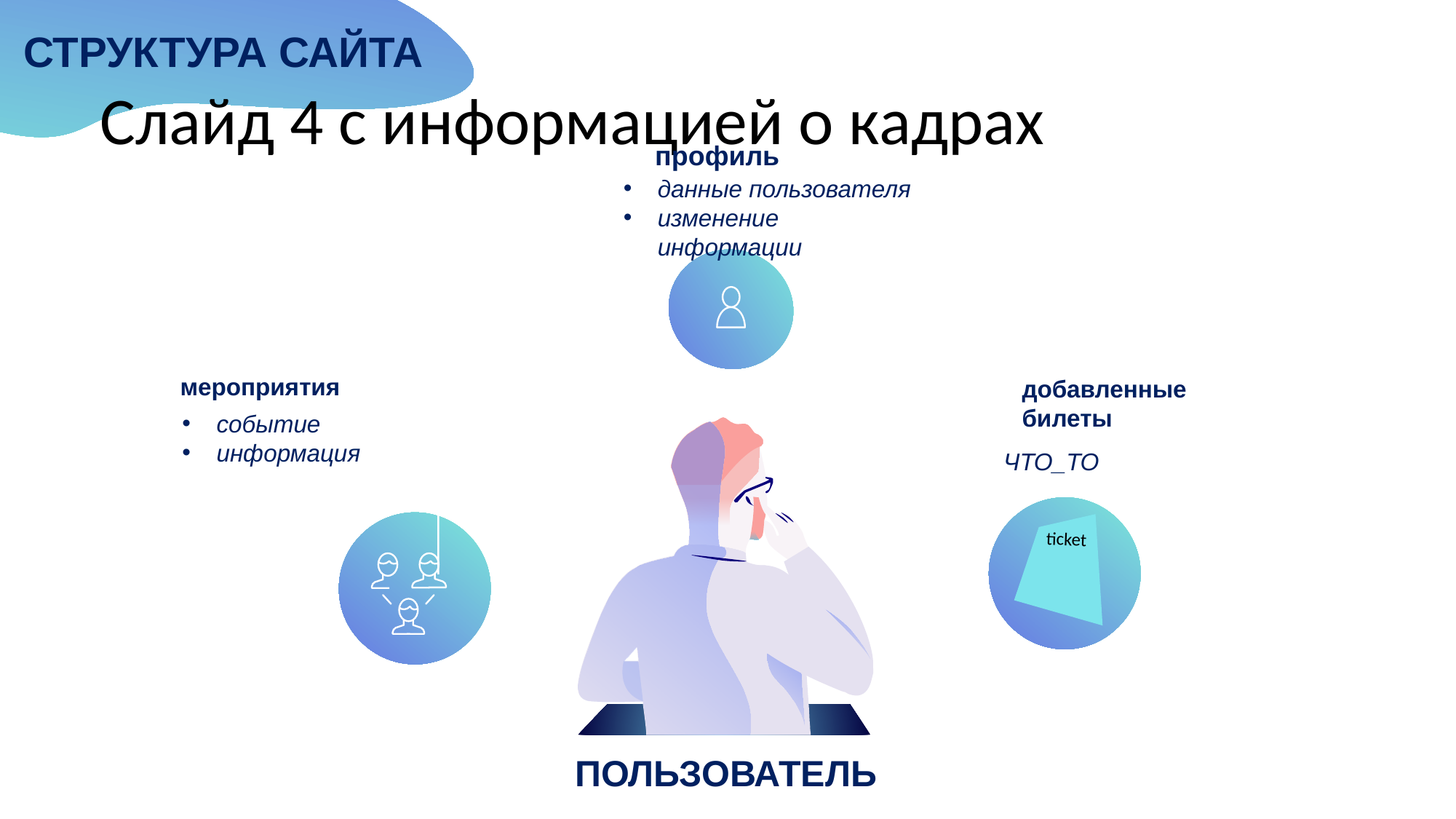

СТРУКТУРА САЙТА

# Слайд 4 с информацией о кадрах
профиль
данные пользователя
изменение информации

мероприятия
событие
информация

добавленные билеты
ЧТО_ТО

   ticket
ПОЛЬЗОВАТЕЛЬ